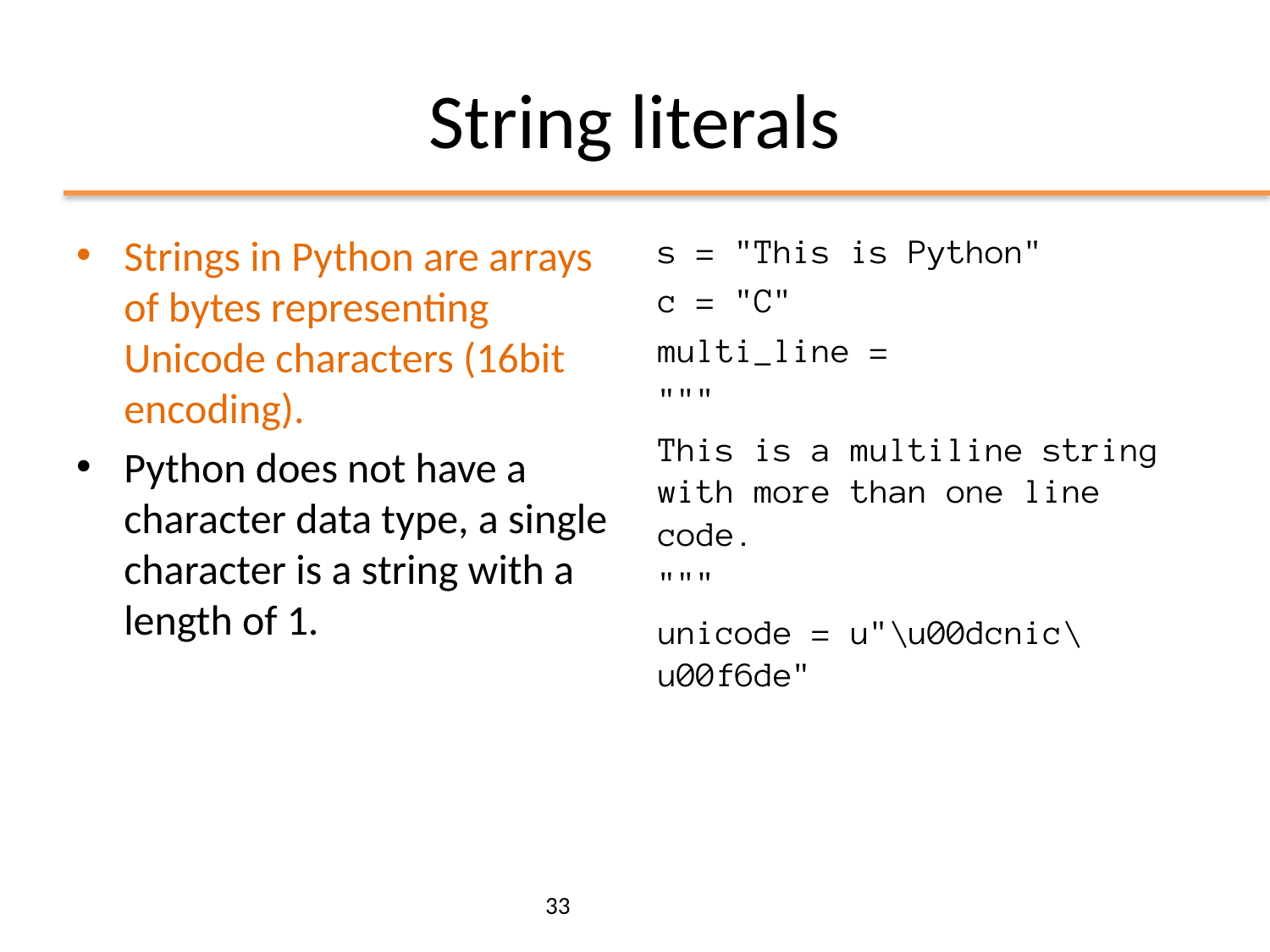

# String literals
Strings in Python are arrays of bytes representing Unicode characters (16bit encoding).
Python does not have a character data type, a single character is a string with a length of 1.
s = "This is Python"
c = "C"
multi_line =
"""
This is a multiline string with more than one line code.
"""
unicode = u"\u00dcnic\u00f6de"
33